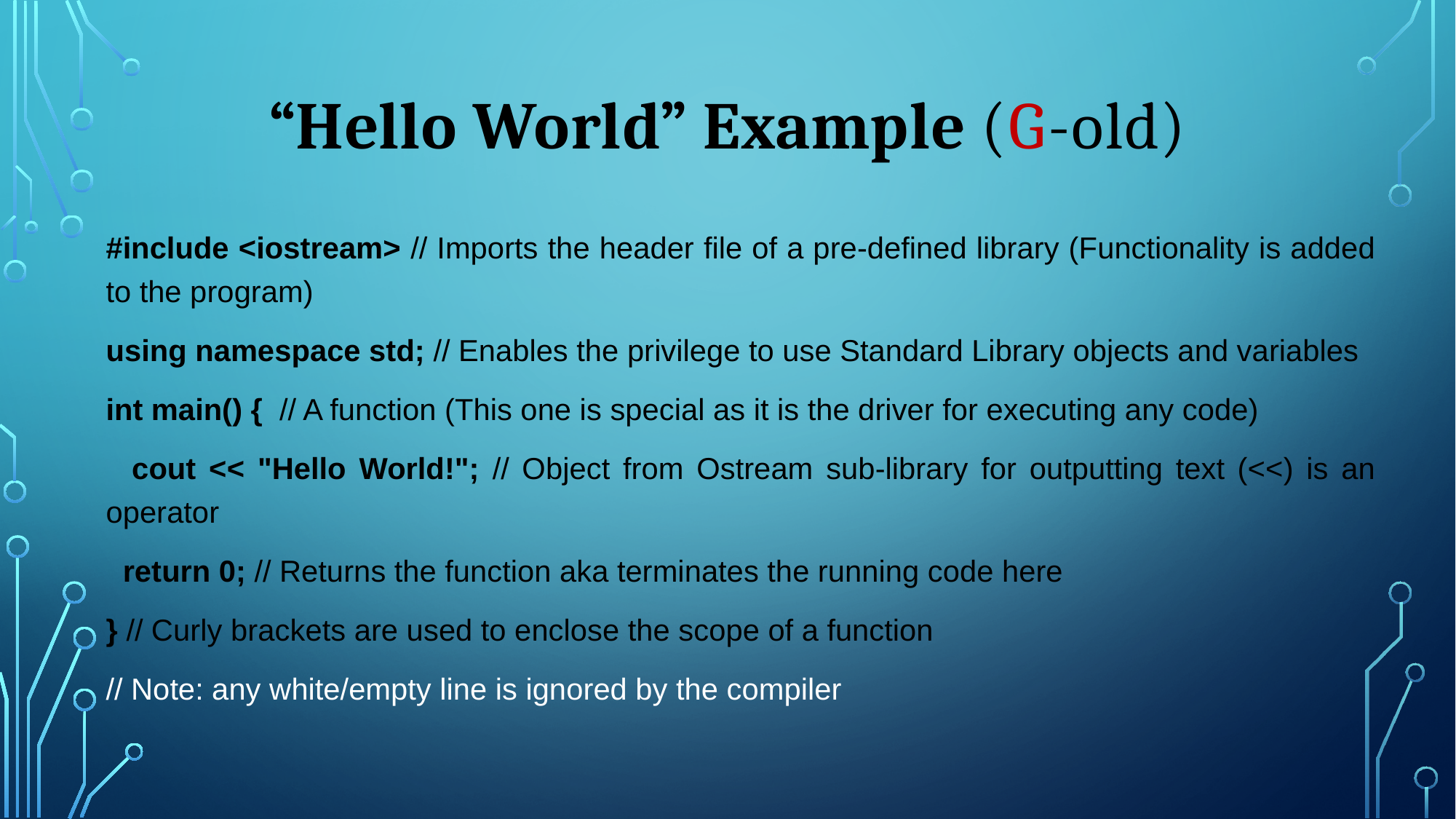

# “Hello World” Example (G-old)
#include <iostream> // Imports the header file of a pre-defined library (Functionality is added to the program)
using namespace std; // Enables the privilege to use Standard Library objects and variables
int main() {  // A function (This one is special as it is the driver for executing any code)
  cout << "Hello World!"; // Object from Ostream sub-library for outputting text (<<) is an operator
  return 0; // Returns the function aka terminates the running code here
} // Curly brackets are used to enclose the scope of a function
// Note: any white/empty line is ignored by the compiler